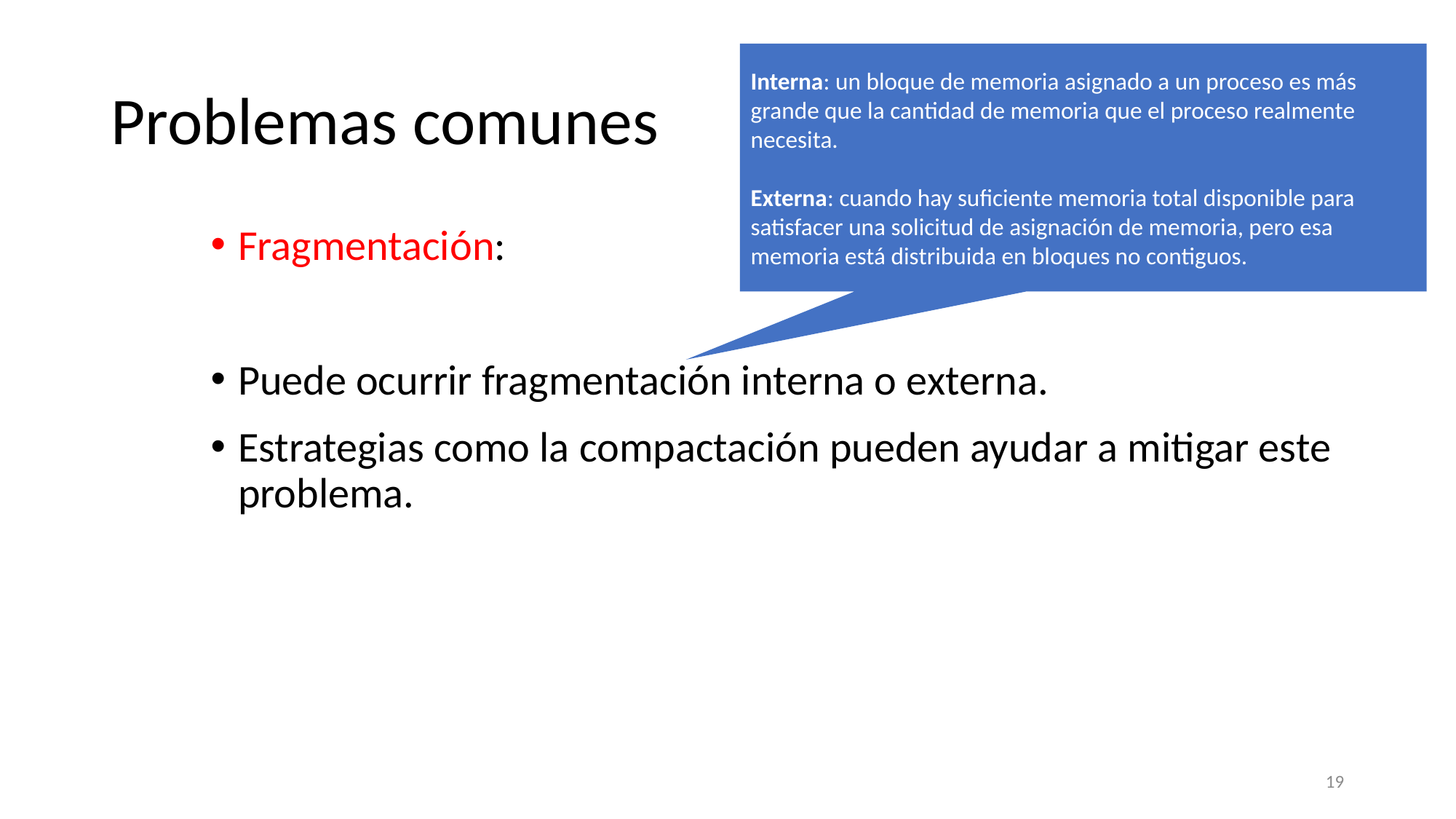

# Problemas comunes
Interna: un bloque de memoria asignado a un proceso es más grande que la cantidad de memoria que el proceso realmente necesita.

Externa: cuando hay suficiente memoria total disponible para satisfacer una solicitud de asignación de memoria, pero esa memoria está distribuida en bloques no contiguos.
Fragmentación:

Puede ocurrir fragmentación interna o externa.
Estrategias como la compactación pueden ayudar a mitigar este problema.
19